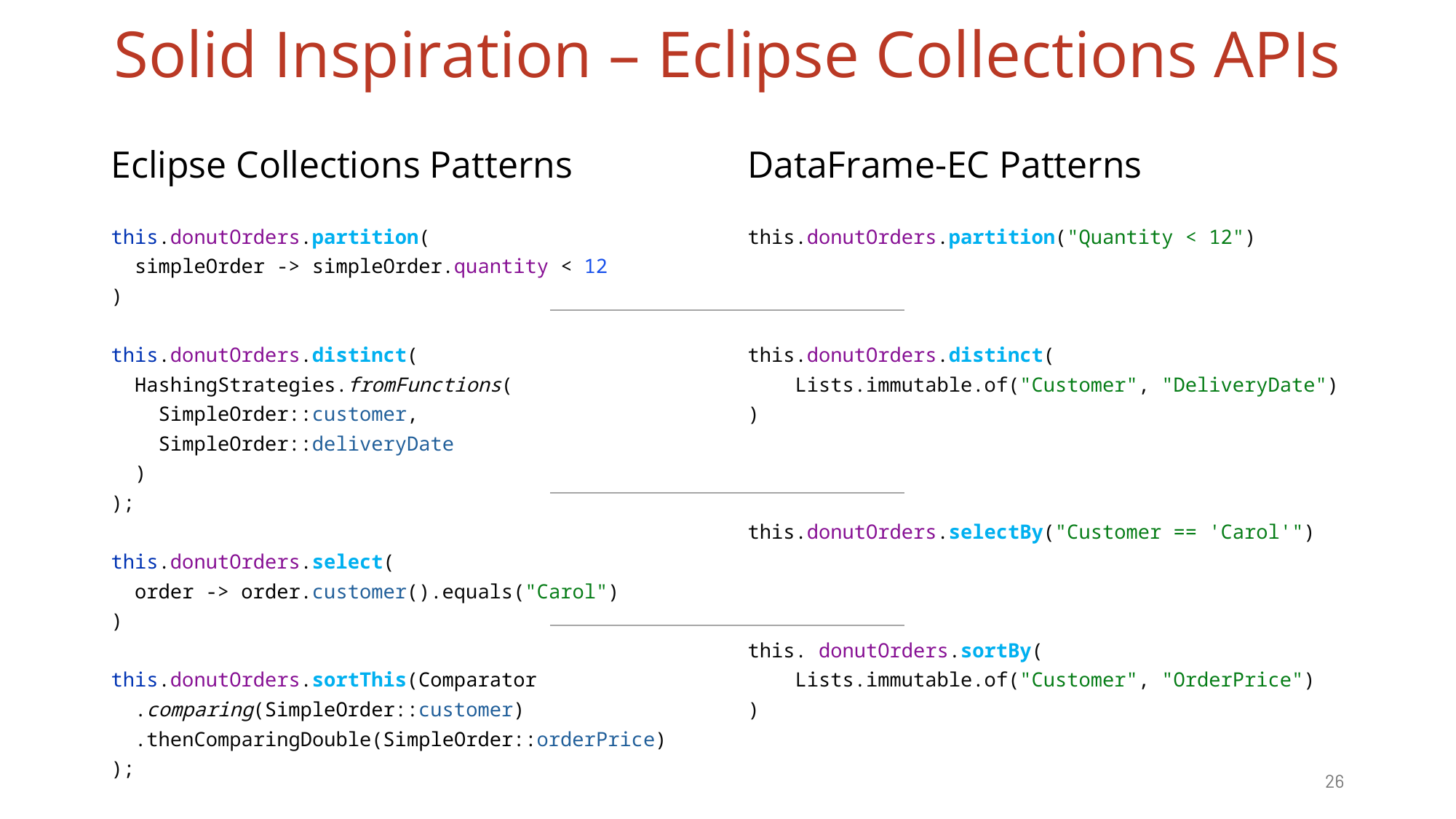

# Solid Inspiration – Eclipse Collections APIs
Eclipse Collections Patterns
DataFrame-EC Patterns
this.donutOrders.partition(
  simpleOrder -> simpleOrder.quantity < 12
)

this.donutOrders.distinct(
  HashingStrategies.fromFunctions(
    SimpleOrder::customer,
    SimpleOrder::deliveryDate
  )
);

this.donutOrders.select(
  order -> order.customer().equals("Carol")
)

this.donutOrders.sortThis(Comparator
  .comparing(SimpleOrder::customer)
  .thenComparingDouble(SimpleOrder::orderPrice)
);

this.donutOrders.partition("Quantity < 12")

this.donutOrders.distinct(
    Lists.immutable.of("Customer", "DeliveryDate")
)

this.donutOrders.selectBy("Customer == 'Carol'")

this. donutOrders.sortBy(
    Lists.immutable.of("Customer", "OrderPrice")
)

26